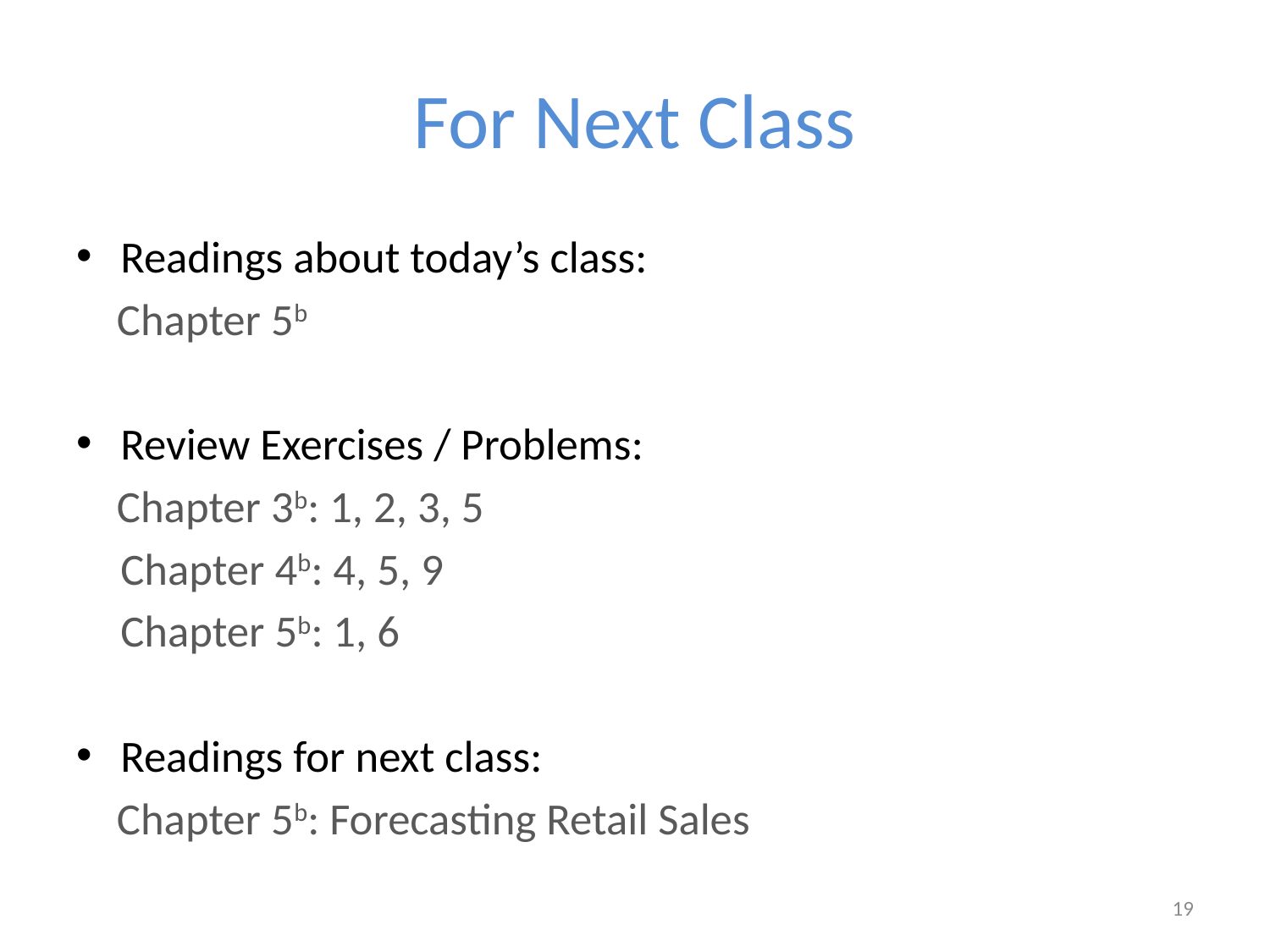

# For Next Class
Readings about today’s class:
    Chapter 5b

Review Exercises / Problems:
    Chapter 3b: 1, 2, 3, 5
	Chapter 4b: 4, 5, 9
	Chapter 5b: 1, 6

Readings for next class:
    Chapter 5b: Forecasting Retail Sales

19